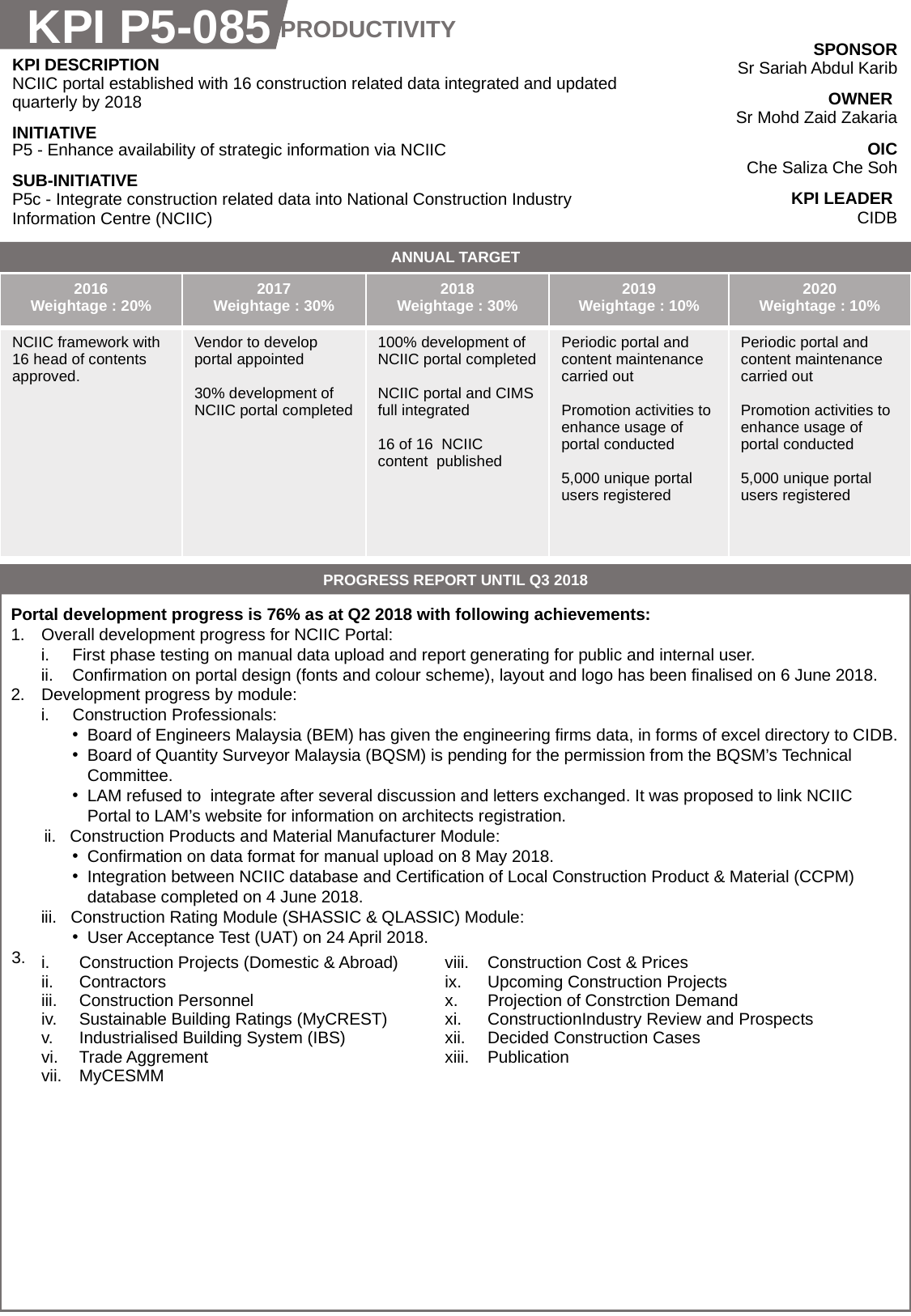

KPI P5-085
PRODUCTIVITY
| SPONSOR Sr Sariah Abdul Karib |
| --- |
| OWNER Sr Mohd Zaid Zakaria |
| OIC Che Saliza Che Soh |
| KPI LEADER CIDB |
| KPI DESCRIPTION NCIIC portal established with 16 construction related data integrated and updated quarterly by 2018 |
| --- |
| INITIATIVE P5 - Enhance availability of strategic information via NCIIC |
| SUB-INITIATIVE P5c - Integrate construction related data into National Construction Industry Information Centre (NCIIC) |
ANNUAL TARGET
| 2016 Weightage : 20% | 2017 Weightage : 30% | 2018 Weightage : 30% | 2019 Weightage : 10% | 2020 Weightage : 10% |
| --- | --- | --- | --- | --- |
| NCIIC framework with 16 head of contents approved. | Vendor to develop portal appointed 30% development of NCIIC portal completed | 100% development of NCIIC portal completed NCIIC portal and CIMS full integrated 16 of 16 NCIIC content published | Periodic portal and content maintenance carried out Promotion activities to enhance usage of portal conducted 5,000 unique portal users registered | Periodic portal and content maintenance carried out Promotion activities to enhance usage of portal conducted 5,000 unique portal users registered |
PROGRESS REPORT UNTIL Q3 2018

Portal development progress is 76% as at Q2 2018 with following achievements:
Overall development progress for NCIIC Portal:
First phase testing on manual data upload and report generating for public and internal user.
Confirmation on portal design (fonts and colour scheme), layout and logo has been finalised on 6 June 2018.
Development progress by module:
i.     Construction Professionals:
Board of Engineers Malaysia (BEM) has given the engineering firms data, in forms of excel directory to CIDB.
Board of Quantity Surveyor Malaysia (BQSM) is pending for the permission from the BQSM’s Technical Committee.
LAM refused to  integrate after several discussion and letters exchanged. It was proposed to link NCIIC Portal to LAM’s website for information on architects registration.
       ii.   Construction Products and Material Manufacturer Module:
Confirmation on data format for manual upload on 8 May 2018.
Integration between NCIIC database and Certification of Local Construction Product & Material (CCPM) database completed on 4 June 2018.
iii.   Construction Rating Module (SHASSIC & QLASSIC) Module:
User Acceptance Test (UAT) on 24 April 2018.
3.   Statistics for 13 modules are ready in the NCIIC Portal and being tested internally. These modules are:

| Construction Projects (Domestic & Abroad) Contractors Construction Personnel Sustainable Building Ratings (MyCREST) Industrialised Building System (IBS) Trade Aggrement MyCESMM | viii. Construction Cost & Prices Upcoming Construction Projects Projection of Constrction Demand ConstructionIndustry Review and Prospects Decided Construction Cases Publication |
| --- | --- |